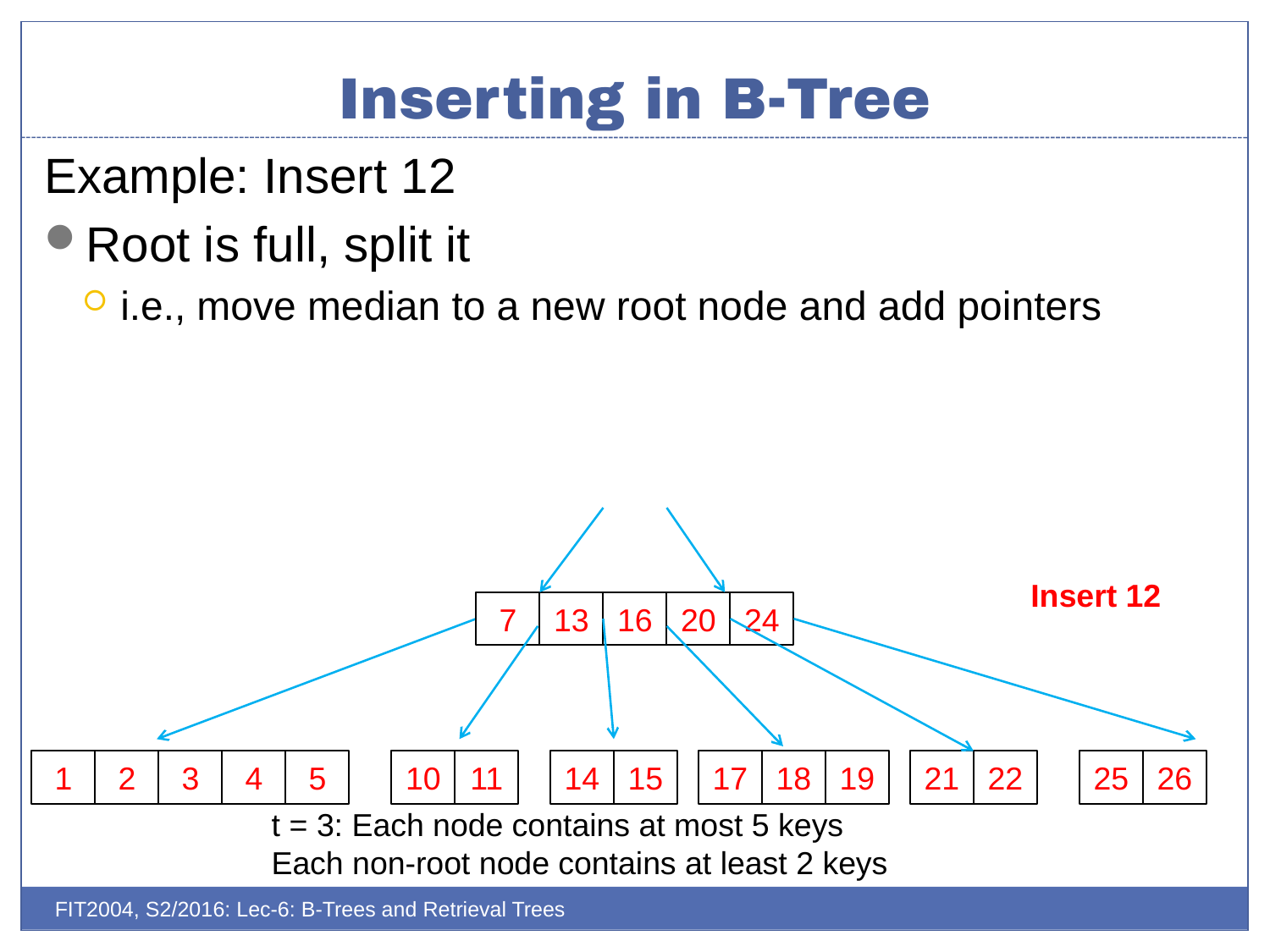

# Inserting in B-Tree
Example: Insert 12
Root is full, split it
i.e., move median to a new root node and add pointers

Insert 12
7
13
16
20
24
1
2
3
4
5
10
11
14
15
17
18
19
21
22
25
26
t = 3: Each node contains at most 5 keys
Each non-root node contains at least 2 keys
FIT2004, S2/2016: Lec-6: B-Trees and Retrieval Trees